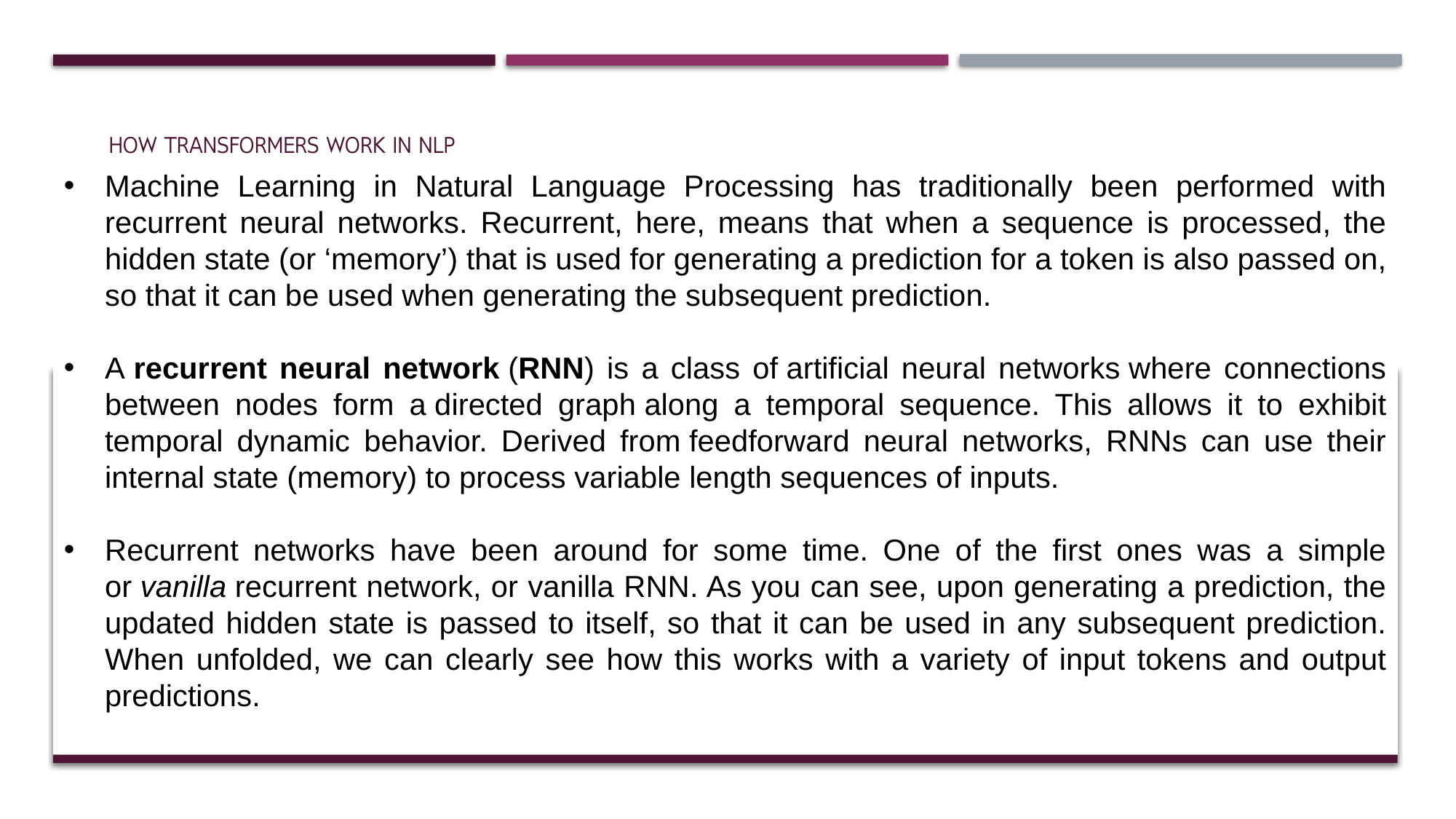

# HOW TRANSFORMERS WORK IN NLP
Machine Learning in Natural Language Processing has traditionally been performed with recurrent neural networks. Recurrent, here, means that when a sequence is processed, the hidden state (or ‘memory’) that is used for generating a prediction for a token is also passed on, so that it can be used when generating the subsequent prediction.

A recurrent neural network (RNN) is a class of artificial neural networks where connections between nodes form a directed graph along a temporal sequence. This allows it to exhibit temporal dynamic behavior. Derived from feedforward neural networks, RNNs can use their internal state (memory) to process variable length sequences of inputs.

Recurrent networks have been around for some time. One of the first ones was a simple or vanilla recurrent network, or vanilla RNN. As you can see, upon generating a prediction, the updated hidden state is passed to itself, so that it can be used in any subsequent prediction. When unfolded, we can clearly see how this works with a variety of input tokens and output predictions.